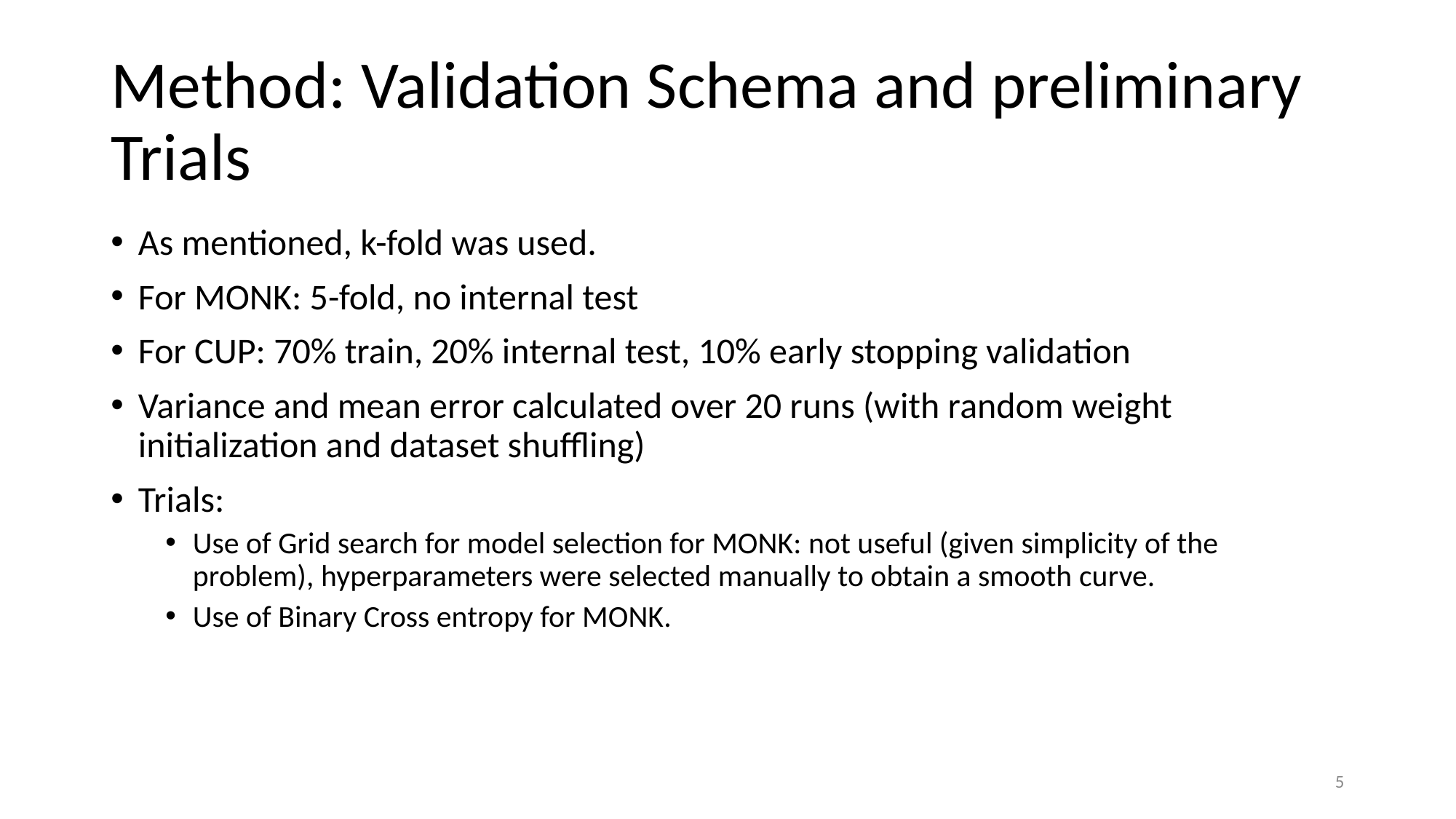

# Method: Validation Schema and preliminary Trials
As mentioned, k-fold was used.
For MONK: 5-fold, no internal test
For CUP: 70% train, 20% internal test, 10% early stopping validation
Variance and mean error calculated over 20 runs (with random weight initialization and dataset shuffling)
Trials:
Use of Grid search for model selection for MONK: not useful (given simplicity of the problem), hyperparameters were selected manually to obtain a smooth curve.
Use of Binary Cross entropy for MONK.
5